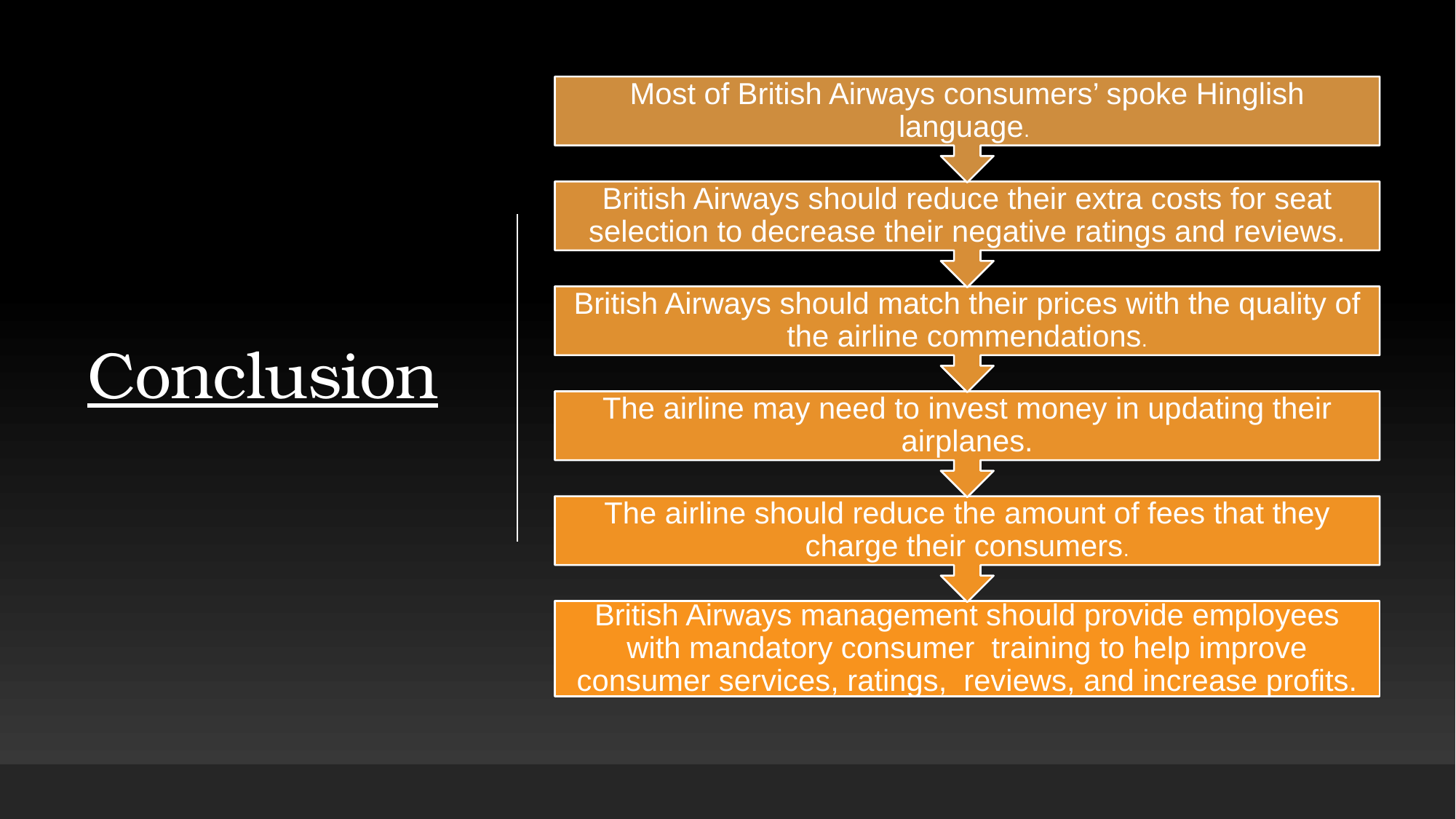

# Conclusion
British Airways management should provide employees with mandatory consumer  training to help improve consumer services, ratings,  reviews, and increase profits.
The airline should reduce the amount of fees that they charge their consumers.
The airline may need to invest money in updating their airplanes.
British Airways should match their prices with the quality of the airline commendations.
British Airways should reduce their extra costs for seat selection to decrease their negative ratings and reviews.
Most of British Airways consumers’ spoke Hinglish language.